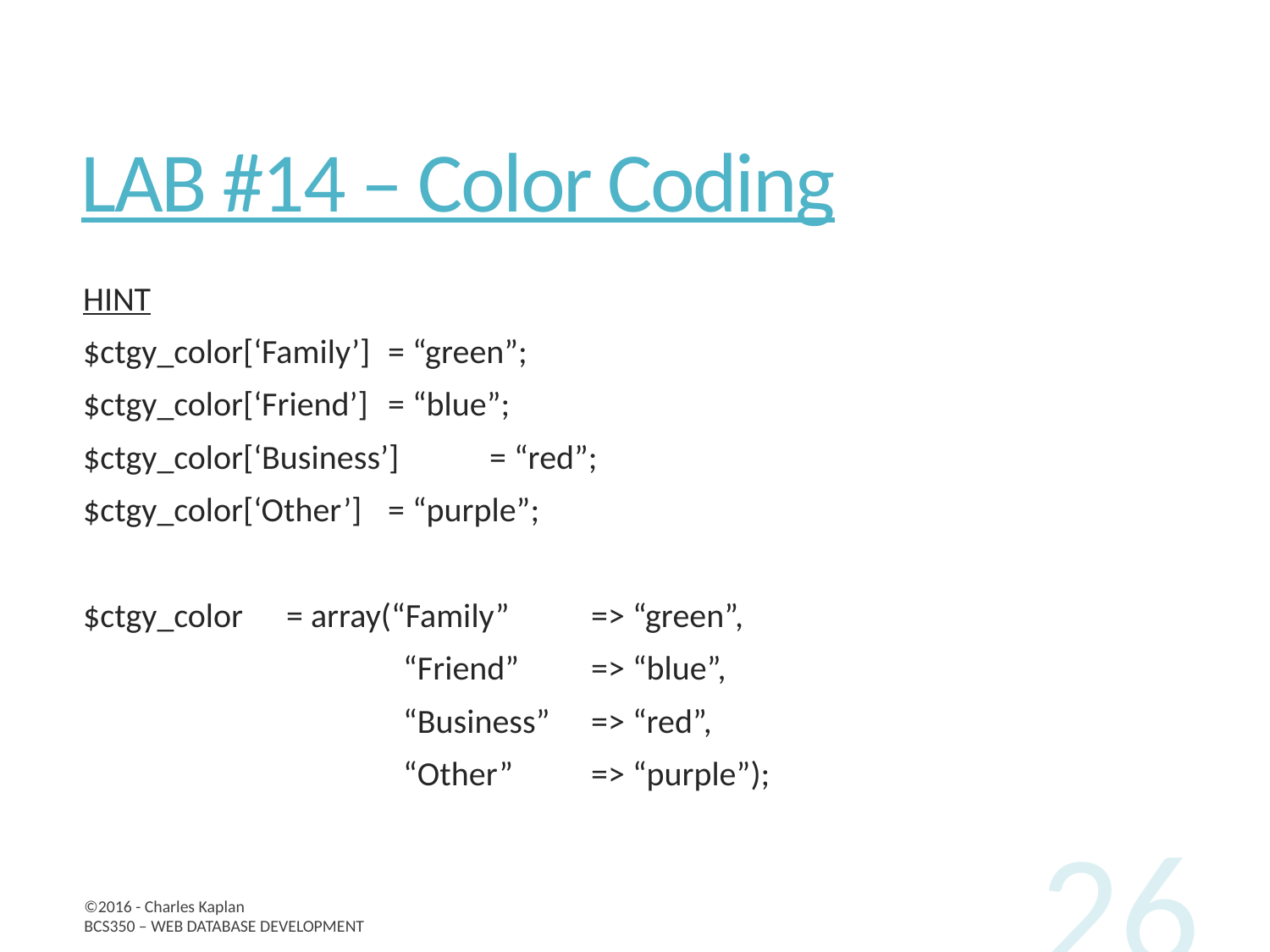

# LAB #14 – Color Coding
HINT
$ctgy_color[‘Family’] 	= “green”;
$ctgy_color[‘Friend’]	= “blue”;
$ctgy_color[‘Business’] 	= “red”;
$ctgy_color[‘Other’]	= “purple”;

$ctgy_color	= array(“Family” 	=> “green”,
			  “Friend” 	=> “blue”,
			  “Business” 	=> “red”,
			  “Other” 	=> “purple”);
26
©2016 - Charles Kaplan
BCS350 – Web Database Development